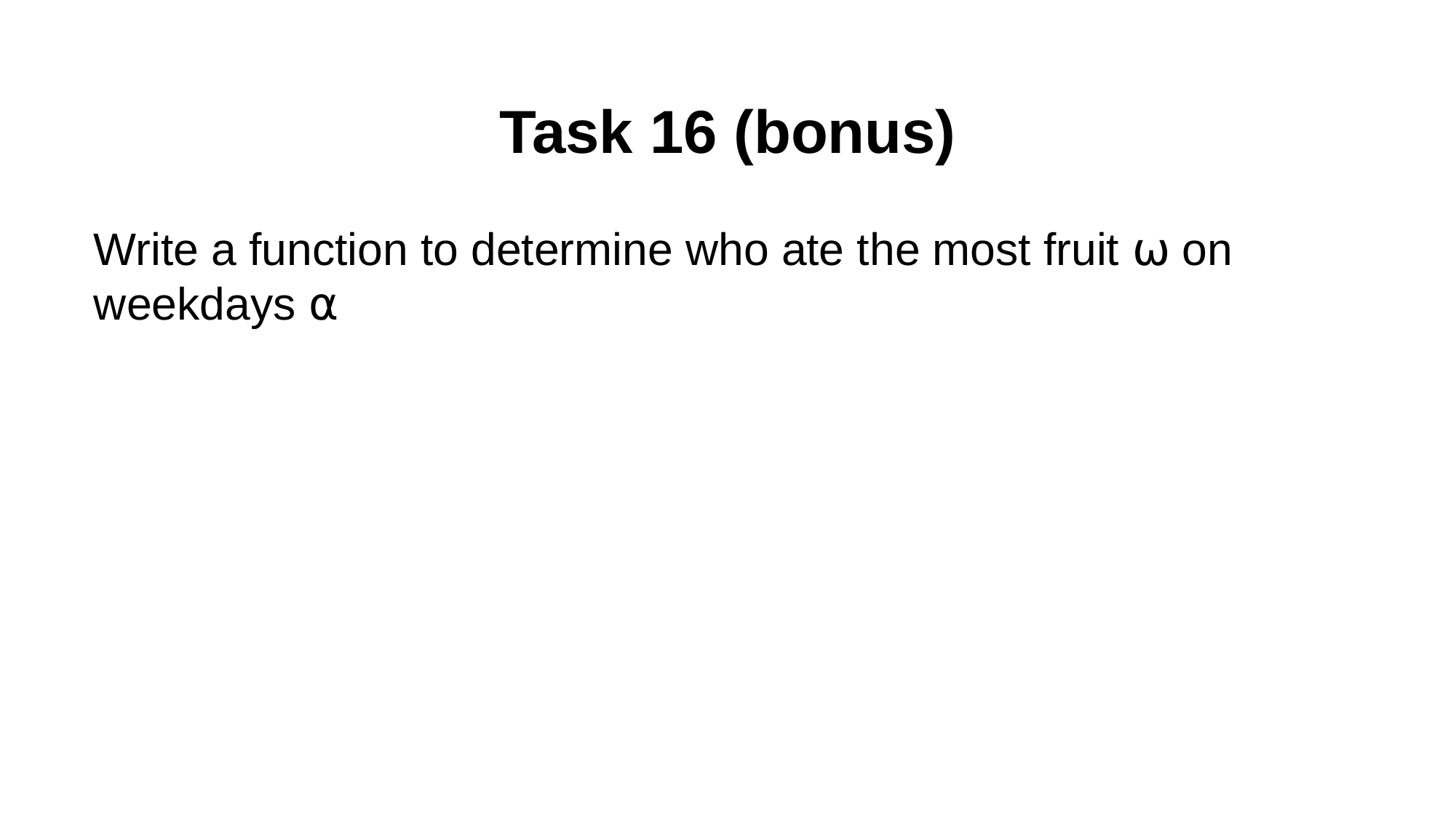

Task 16 (bonus)

Write a function to determine who ate the most fruit ⍵ on weekdays ⍺